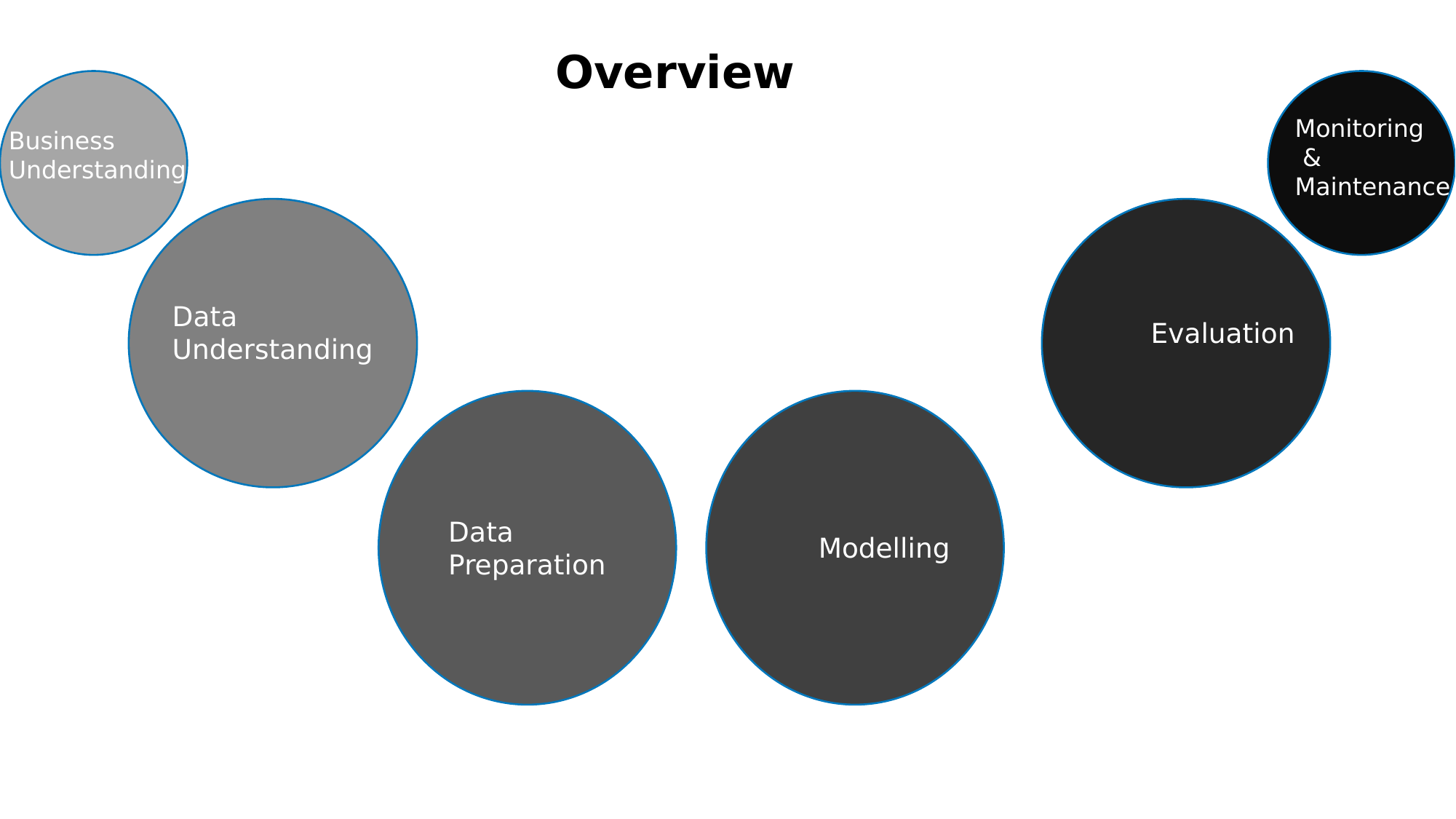

Overview

Monitoring
 &
Maintenance
Business
Understanding

Data
Understanding
Evaluation

Data
Preparation
Modelling